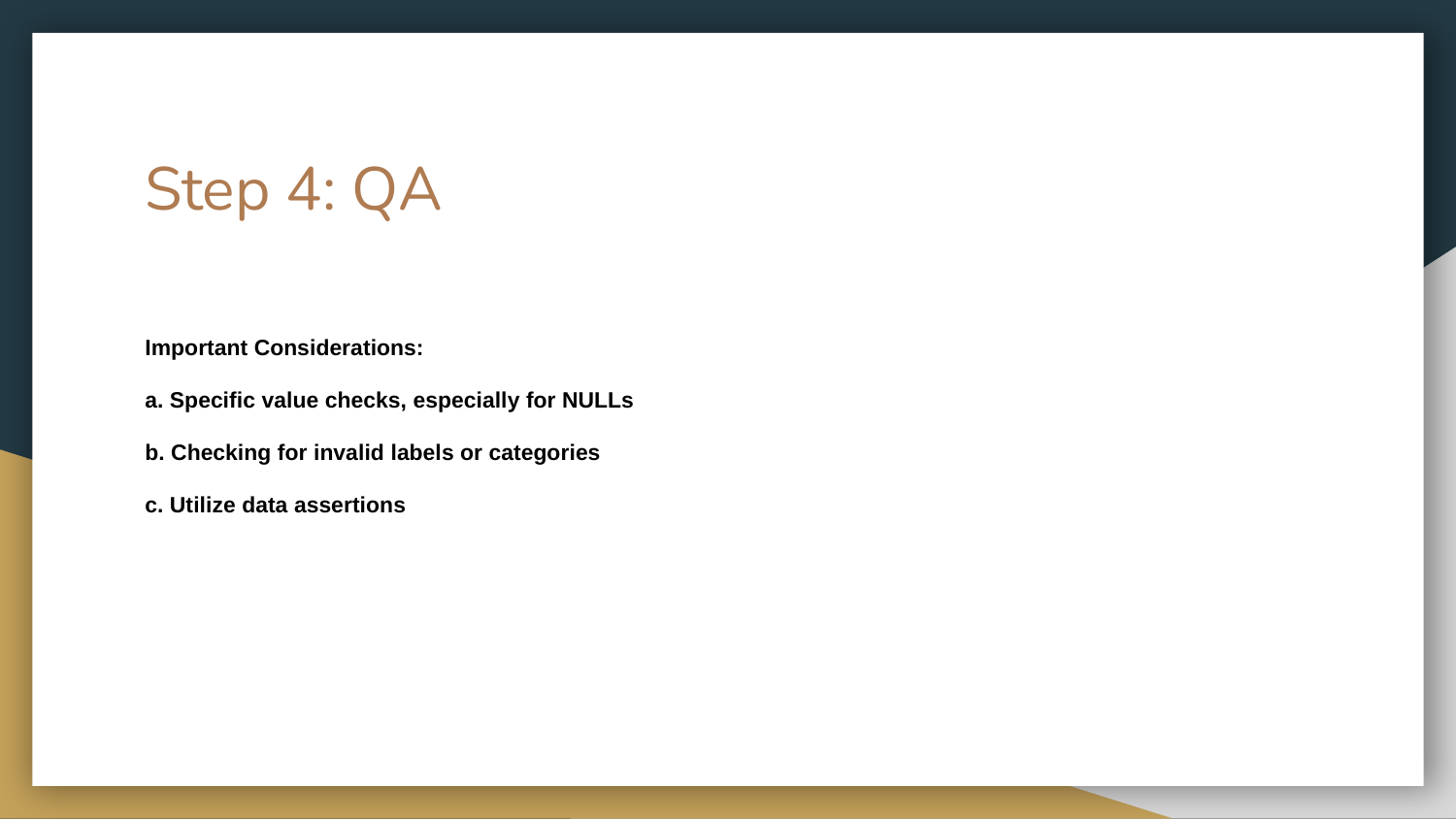

# Step 4: QA
Important Considerations:
a. Specific value checks, especially for NULLs
b. Checking for invalid labels or categories
c. Utilize data assertions